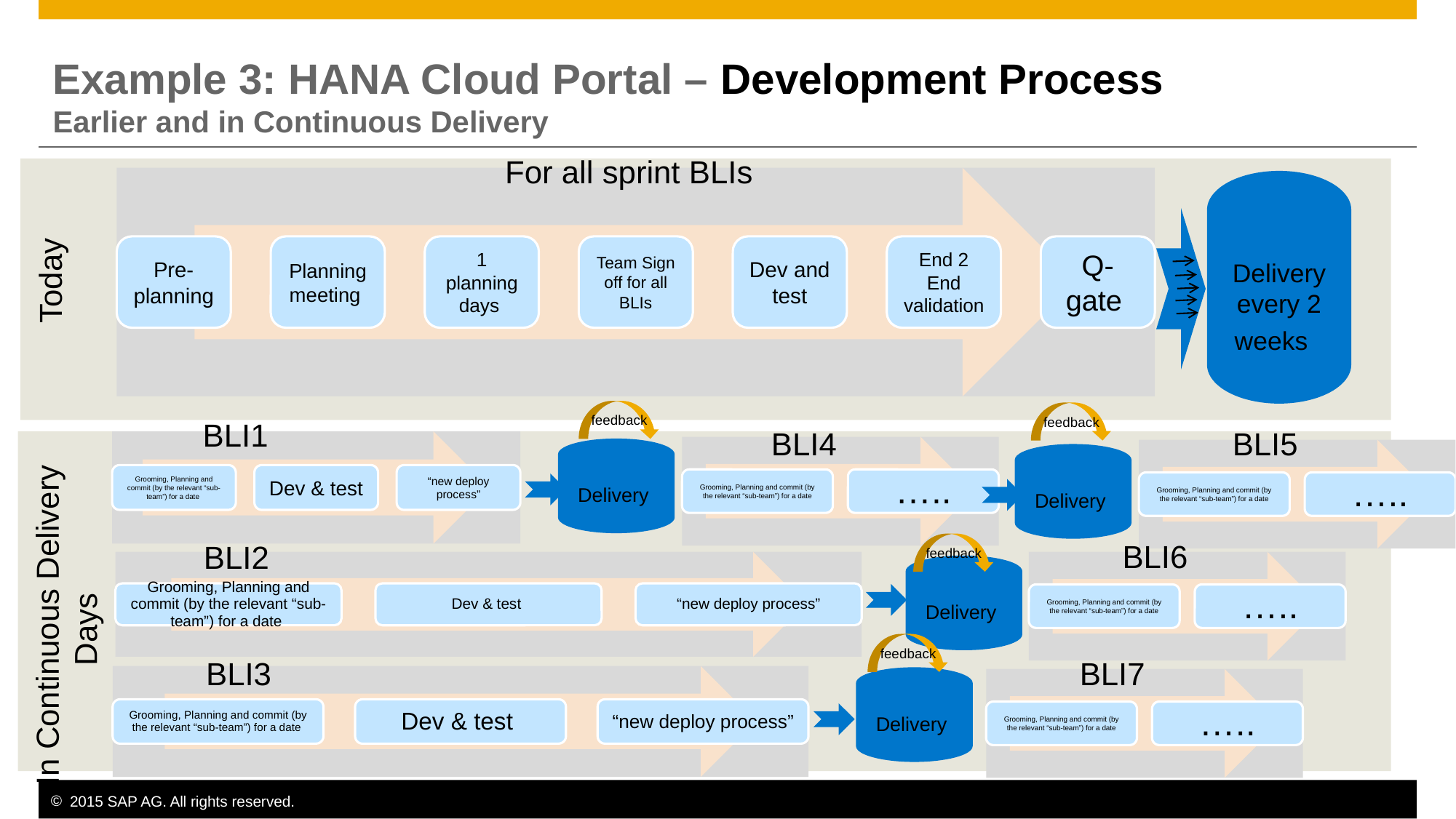

# Example 3: HANA Cloud Portal – Development Process Earlier and in Continuous Delivery

For all sprint BLIs
Pre-planning
Planning meeting
1 planning days
Team Sign off for all BLIs
Dev and test
End 2 End validation
Q-gate
Delivery every 2 weeks

Today
feedback
feedback
BLI1
Grooming, Planning and commit (by the relevant “sub-team”) for a date
Dev & test
“new deploy process”

BLI4
BLI5
Grooming, Planning and commit (by the relevant “sub-team”) for a date
…..
Delivery
Grooming, Planning and commit (by the relevant “sub-team”) for a date
…..
Delivery
In Continuous Delivery Days

feedback
BLI6
BLI2
Grooming, Planning and commit (by the relevant “sub-team”) for a date
…..
Grooming, Planning and commit (by the relevant “sub-team”) for a date
Dev & test
“new deploy process”
Delivery

feedback
BLI7
BLI3
Grooming, Planning and commit (by the relevant “sub-team”) for a date
Dev & test
“new deploy process”
Delivery
Grooming, Planning and commit (by the relevant “sub-team”) for a date
…..